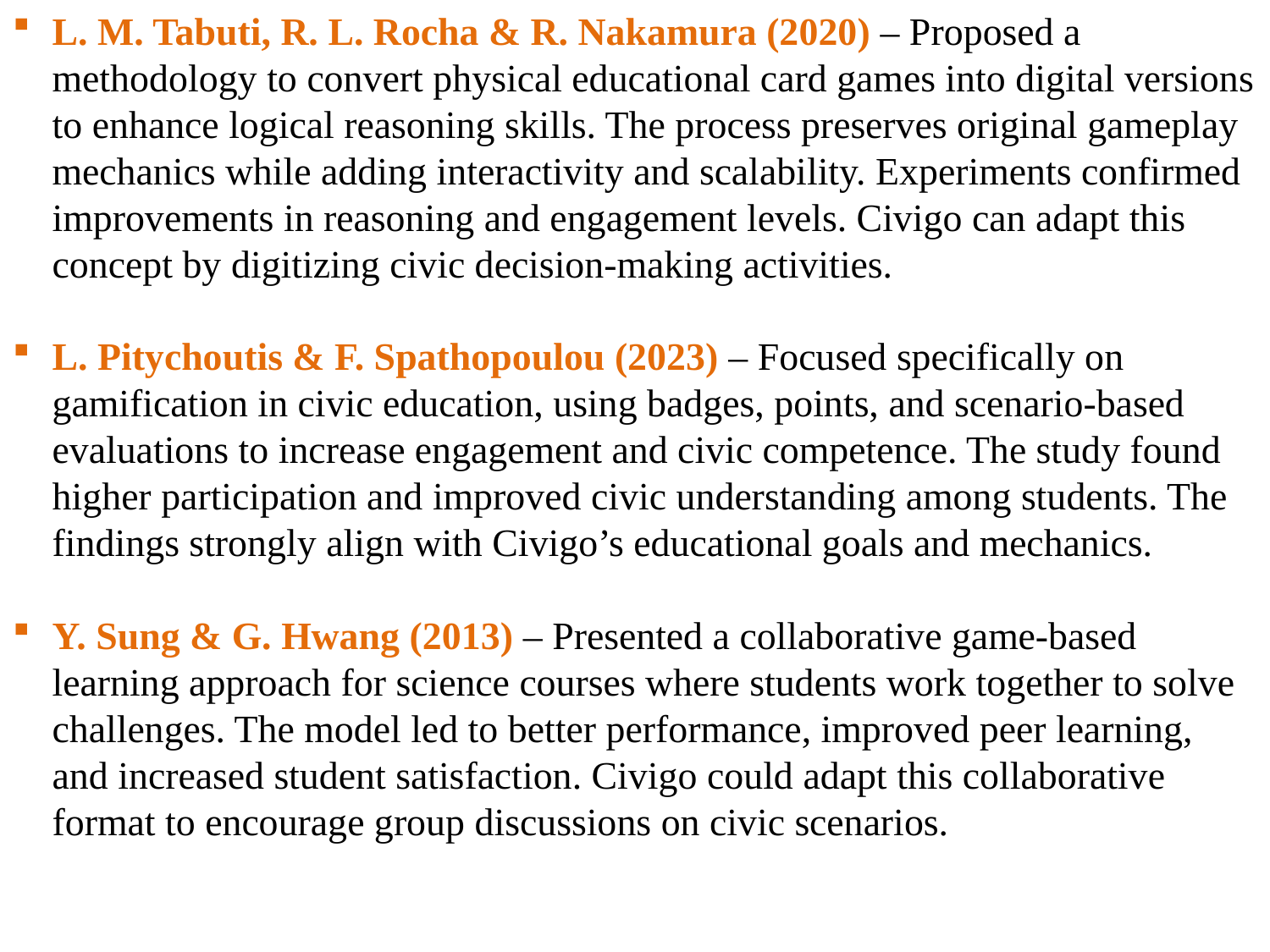

L. M. Tabuti, R. L. Rocha & R. Nakamura (2020) – Proposed a methodology to convert physical educational card games into digital versions to enhance logical reasoning skills. The process preserves original gameplay mechanics while adding interactivity and scalability. Experiments confirmed improvements in reasoning and engagement levels. Civigo can adapt this concept by digitizing civic decision-making activities.

L. Pitychoutis & F. Spathopoulou (2023) – Focused specifically on gamification in civic education, using badges, points, and scenario-based evaluations to increase engagement and civic competence. The study found higher participation and improved civic understanding among students. The findings strongly align with Civigo’s educational goals and mechanics.

Y. Sung & G. Hwang (2013) – Presented a collaborative game-based learning approach for science courses where students work together to solve challenges. The model led to better performance, improved peer learning, and increased student satisfaction. Civigo could adapt this collaborative format to encourage group discussions on civic scenarios.